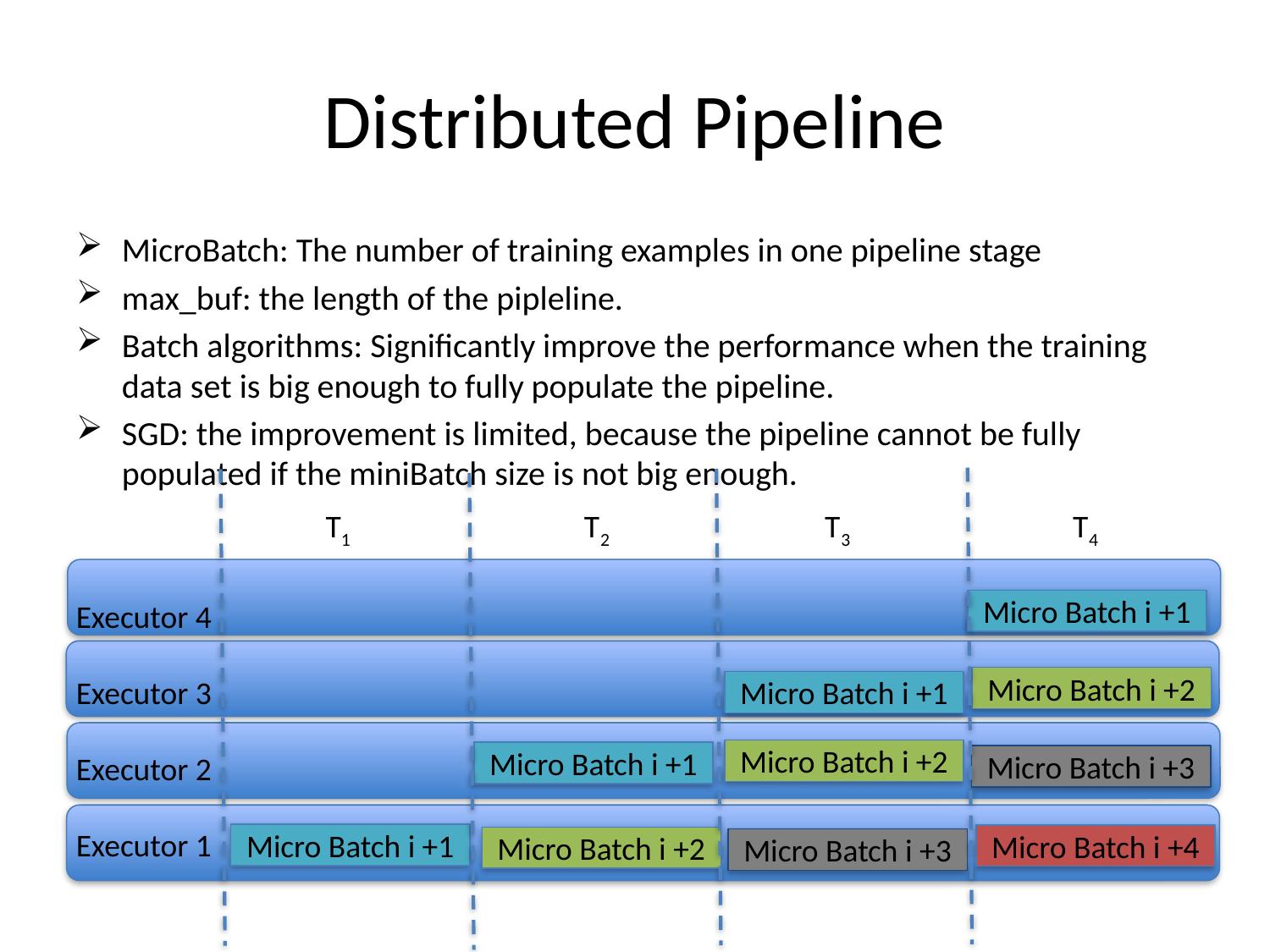

# Distributed Pipeline
MicroBatch: The number of training examples in one pipeline stage
max_buf: the length of the pipleline.
Batch algorithms: Significantly improve the performance when the training data set is big enough to fully populate the pipeline.
SGD: the improvement is limited, because the pipeline cannot be fully populated if the miniBatch size is not big enough.

T1                                 T2                              T3                               T4

Micro Batch i +1
Executor 4

Executor 3

Executor 2

Executor 1

Micro Batch i +2
Micro Batch i +1

Micro Batch i +2
Micro Batch i +1
Micro Batch i +3

Micro Batch i +1
Micro Batch i +4
Micro Batch i +2
Micro Batch i +3